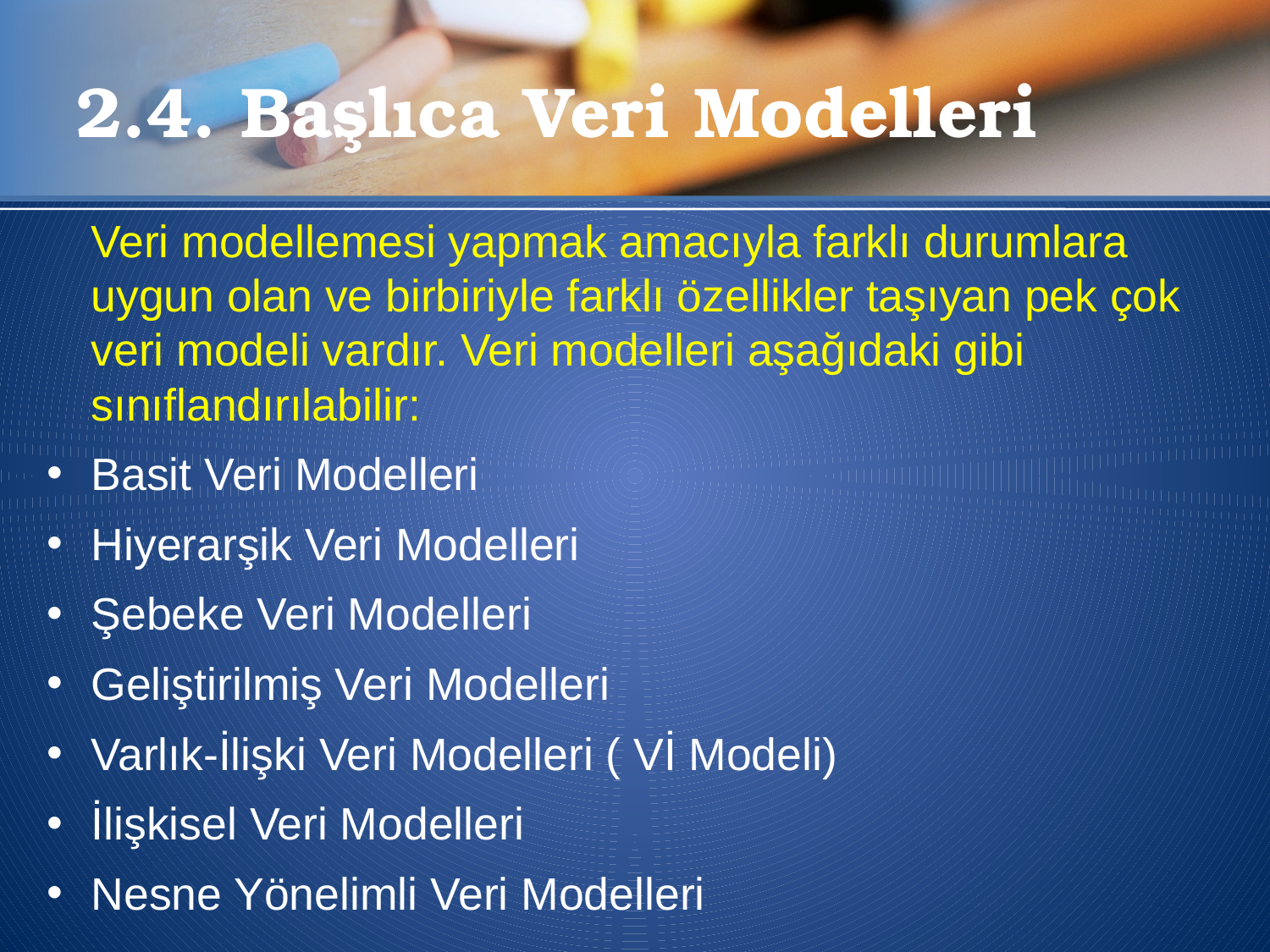

# 2.4. Başlıca Veri Modelleri
	Veri modellemesi yapmak amacıyla farklı durumlara uygun olan ve birbiriyle farklı özellikler taşıyan pek çok veri modeli vardır. Veri modelleri aşağıdaki gibi sınıflandırılabilir:
Basit Veri Modelleri
Hiyerarşik Veri Modelleri
Şebeke Veri Modelleri
Geliştirilmiş Veri Modelleri
Varlık-İlişki Veri Modelleri ( Vİ Modeli)
İlişkisel Veri Modelleri
Nesne Yönelimli Veri Modelleri